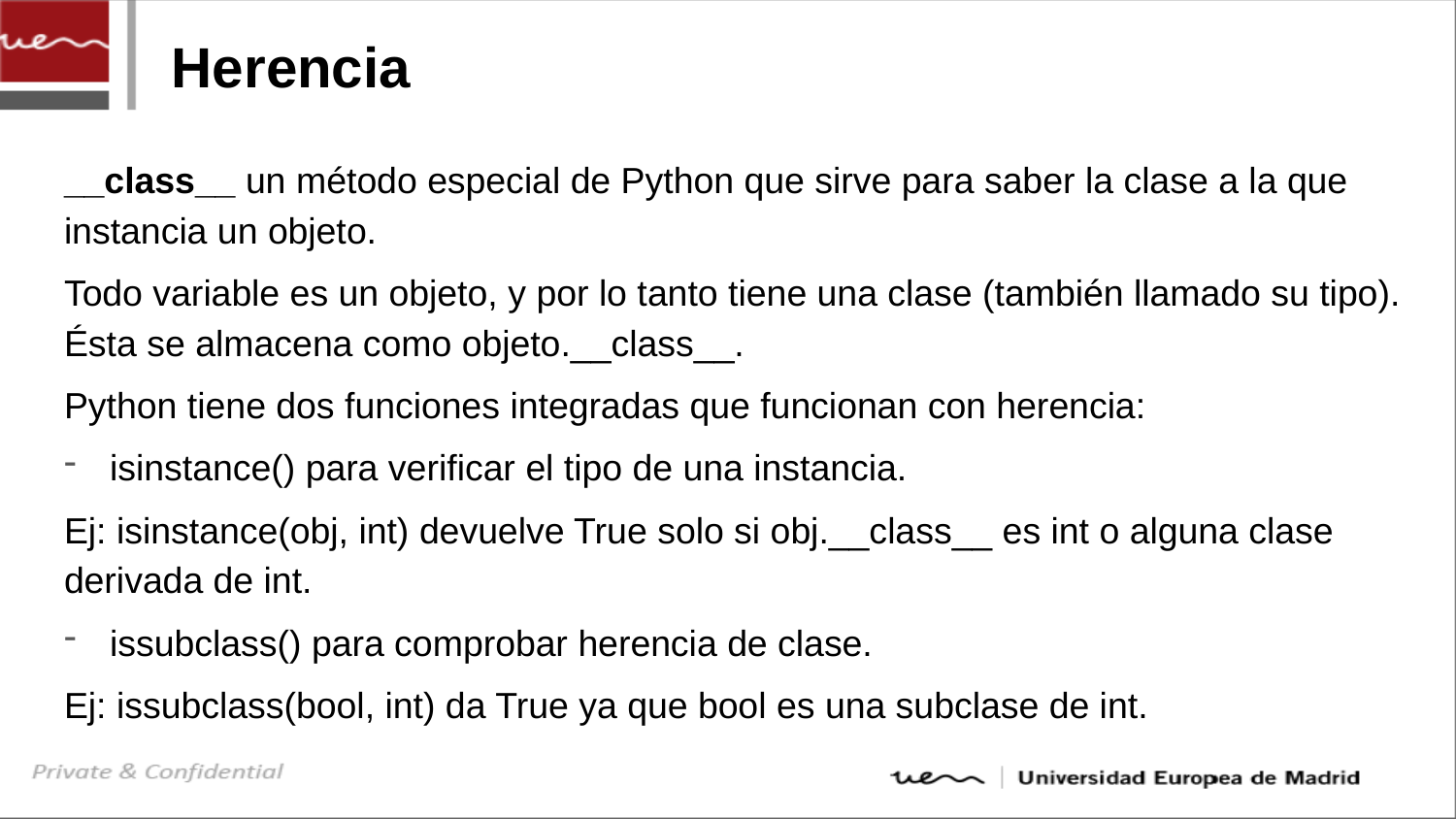

# Herencia
__class__ un método especial de Python que sirve para saber la clase a la que instancia un objeto.
Todo variable es un objeto, y por lo tanto tiene una clase (también llamado su tipo). Ésta se almacena como objeto.__class__.
Python tiene dos funciones integradas que funcionan con herencia:
isinstance() para verificar el tipo de una instancia.
Ej: isinstance(obj, int) devuelve True solo si obj.__class__ es int o alguna clase derivada de int.
issubclass() para comprobar herencia de clase.
Ej: issubclass(bool, int) da True ya que bool es una subclase de int.